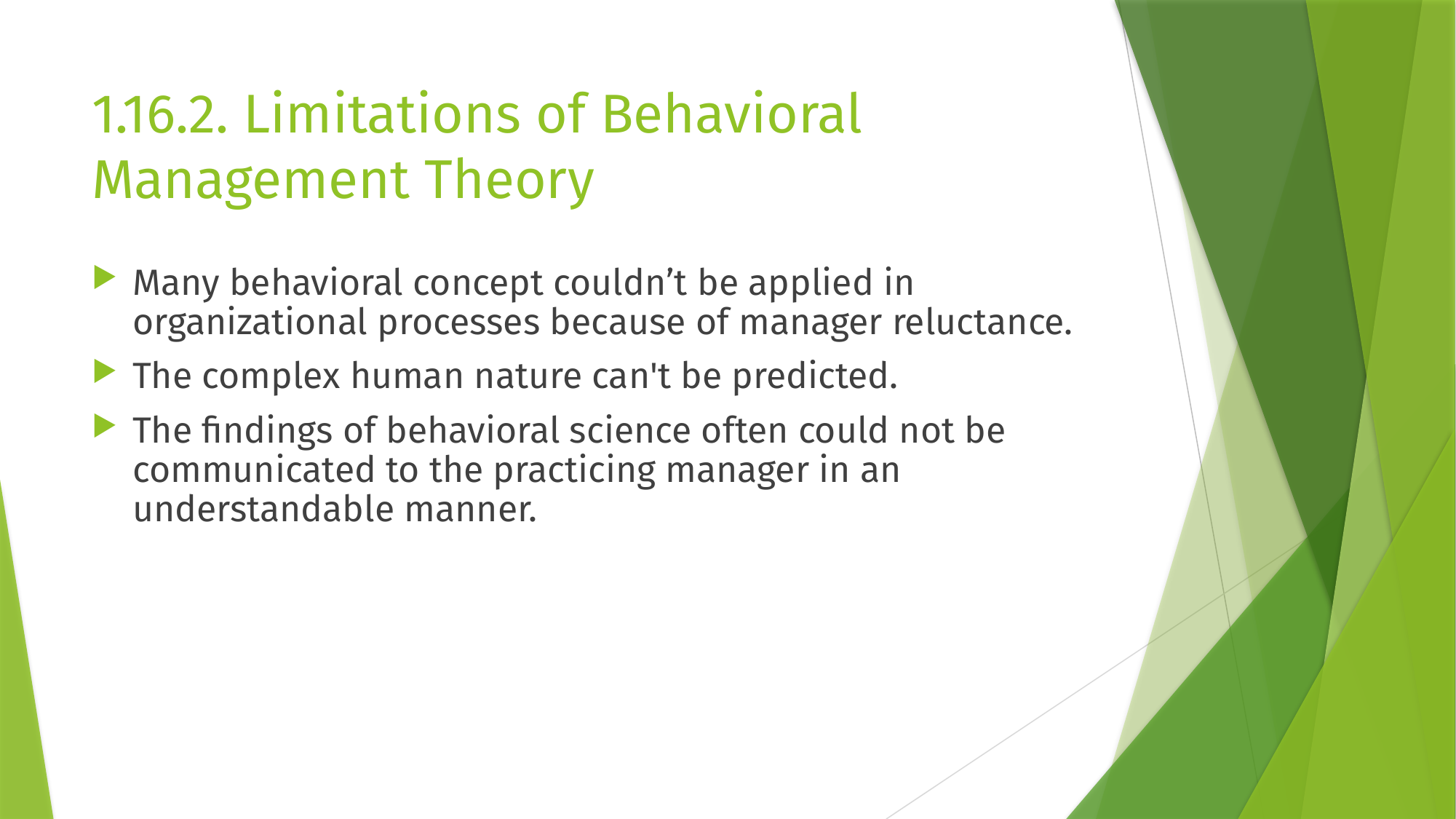

# 1.16.2. Limitations of Behavioral Management Theory
Many behavioral concept couldn’t be applied in organizational processes because of manager reluctance.
The complex human nature can't be predicted.
The findings of behavioral science often could not be communicated to the practicing manager in an understandable manner.